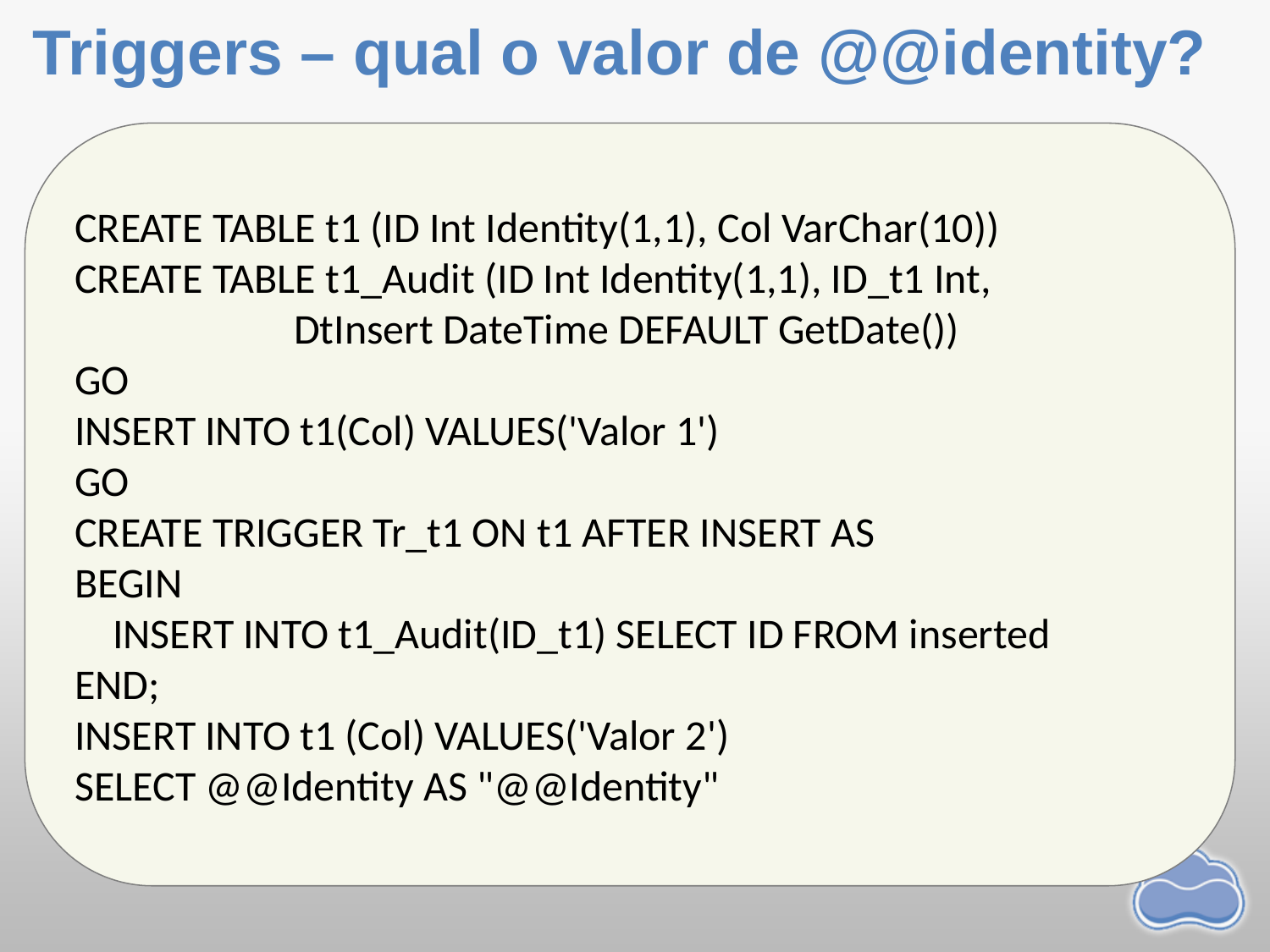

# Triggers – qual o valor de @@identity?
CREATE TABLE t1 (ID Int Identity(1,1), Col VarChar(10))
CREATE TABLE t1_Audit (ID Int Identity(1,1), ID_t1 Int,
                       DtInsert DateTime DEFAULT GetDate())
GO
INSERT INTO t1(Col) VALUES('Valor 1')
GO
CREATE TRIGGER Tr_t1 ON t1 AFTER INSERT AS
BEGIN
    INSERT INTO t1_Audit(ID_t1) SELECT ID FROM inserted
END;
INSERT INTO t1 (Col) VALUES('Valor 2')
SELECT @@Identity AS "@@Identity"